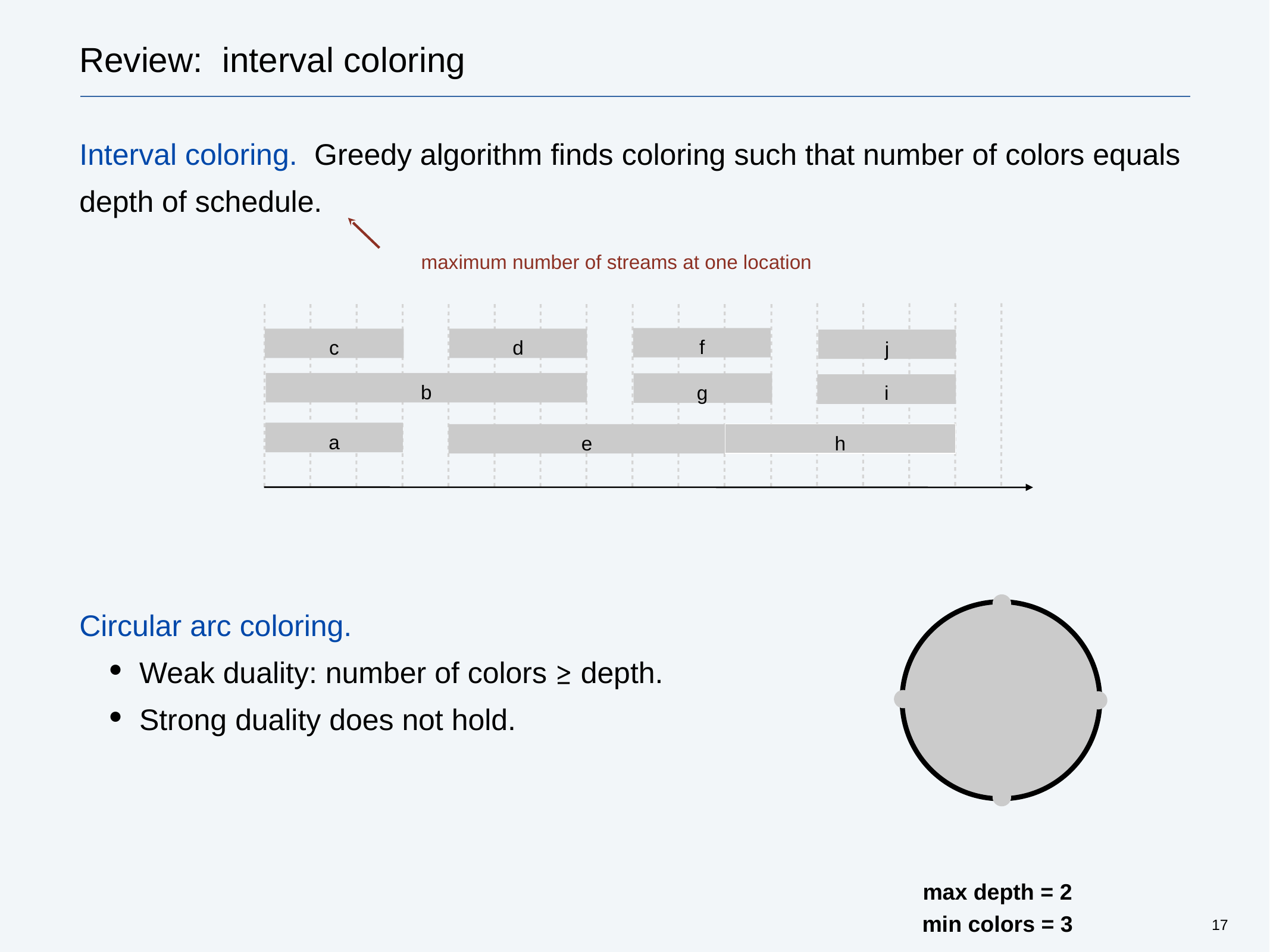

# Review:  interval coloring
Interval coloring.  Greedy algorithm finds coloring such that number of colors equals depth of schedule.

Circular arc coloring.
Weak duality: number of colors ≥ depth.
Strong duality does not hold.

maximum number of streams at one location

f

c

d

j

b

g

i

a

h

e

max depth = 2
min colors = 3
17